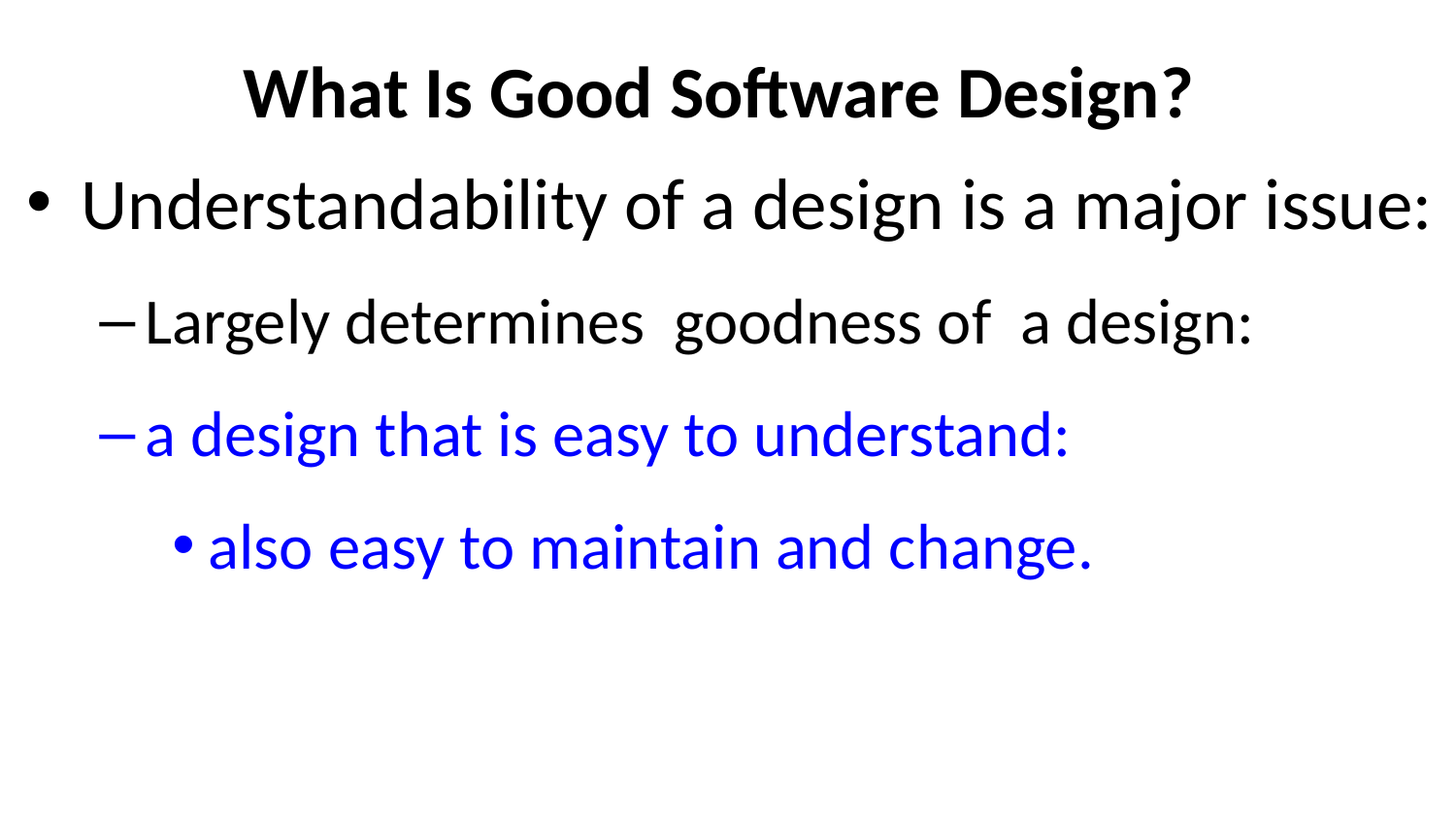

# What Is Good Software Design?
Understandability of a design is a major issue:
Largely determines  goodness of  a design:
a design that is easy to understand:
also easy to maintain and change.